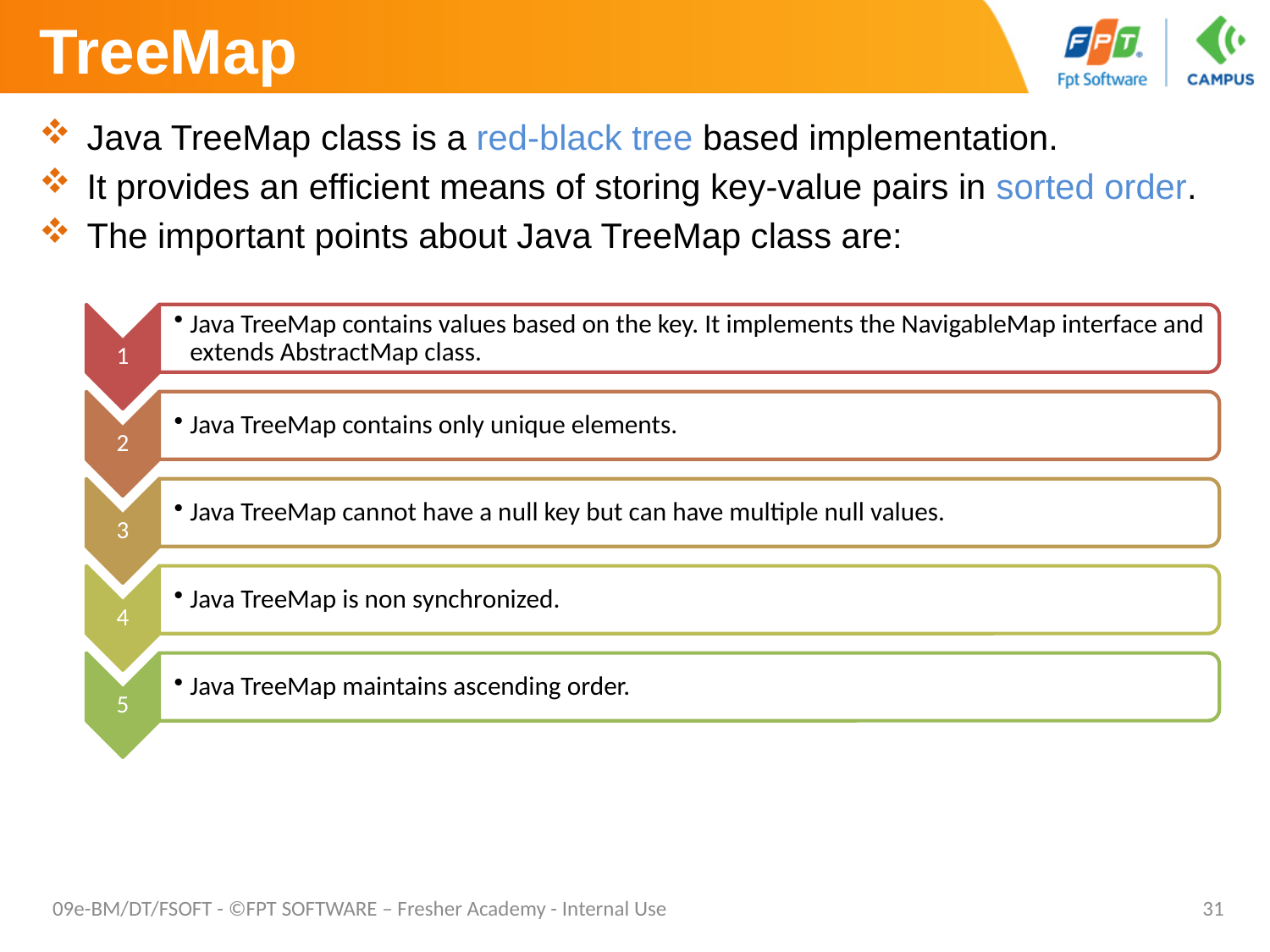

# TreeMap
Java TreeMap class is a red-black tree based implementation.
It provides an efficient means of storing key-value pairs in sorted order.
The important points about Java TreeMap class are:
1
Java TreeMap contains values based on the key. It implements the NavigableMap interface and extends AbstractMap class.
2
Java TreeMap contains only unique elements.
3
Java TreeMap cannot have a null key but can have multiple null values.
4
Java TreeMap is non synchronized.
5
Java TreeMap maintains ascending order.
09e-BM/DT/FSOFT - ©FPT SOFTWARE – Fresher Academy - Internal Use
31